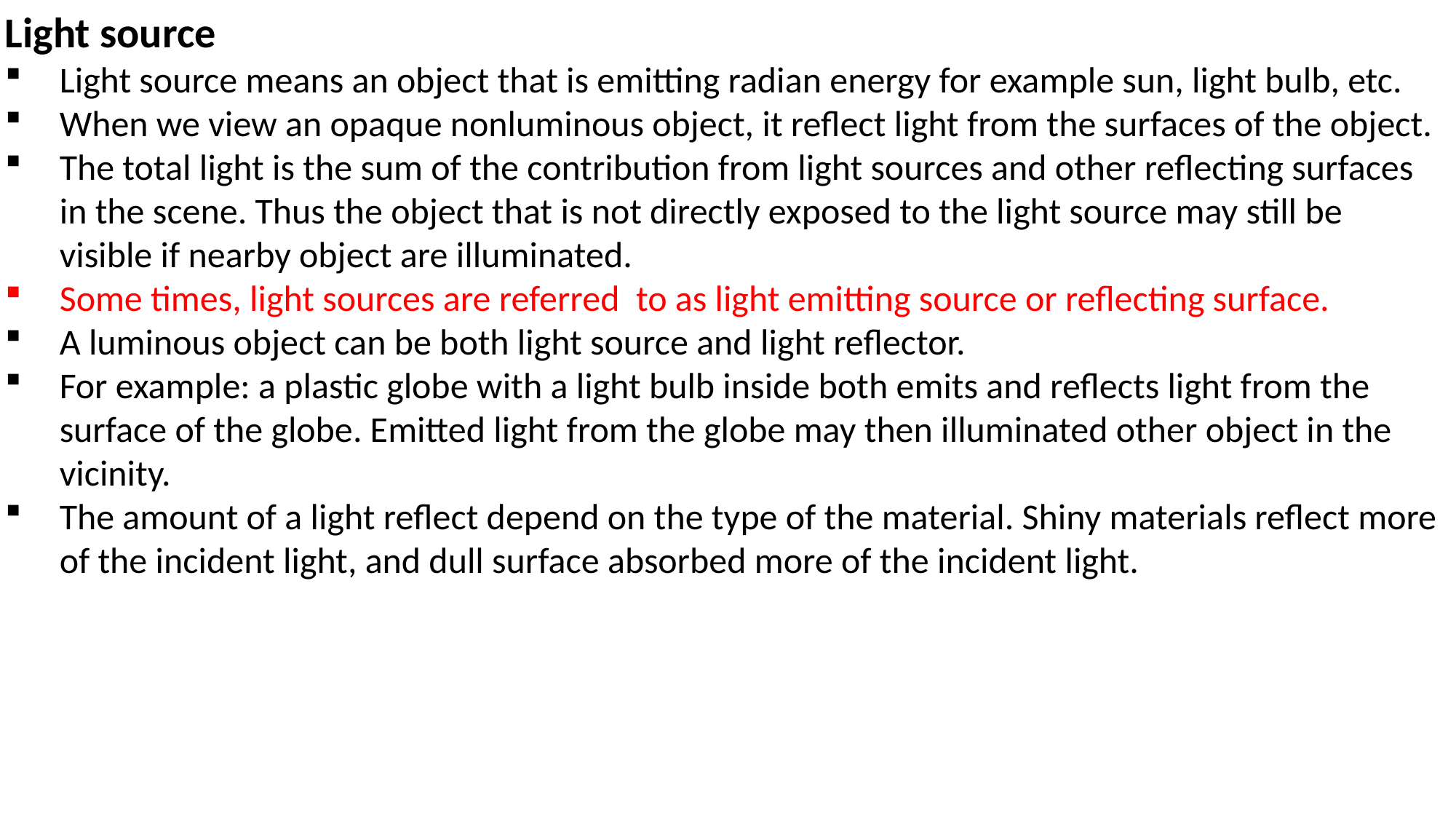

Light source
Light source means an object that is emitting radian energy for example sun, light bulb, etc.
When we view an opaque nonluminous object, it reflect light from the surfaces of the object.
The total light is the sum of the contribution from light sources and other reflecting surfaces in the scene. Thus the object that is not directly exposed to the light source may still be visible if nearby object are illuminated.
Some times, light sources are referred  to as light emitting source or reflecting surface.
A luminous object can be both light source and light reflector.
For example: a plastic globe with a light bulb inside both emits and reflects light from the surface of the globe. Emitted light from the globe may then illuminated other object in the vicinity.
The amount of a light reflect depend on the type of the material. Shiny materials reflect more of the incident light, and dull surface absorbed more of the incident light.